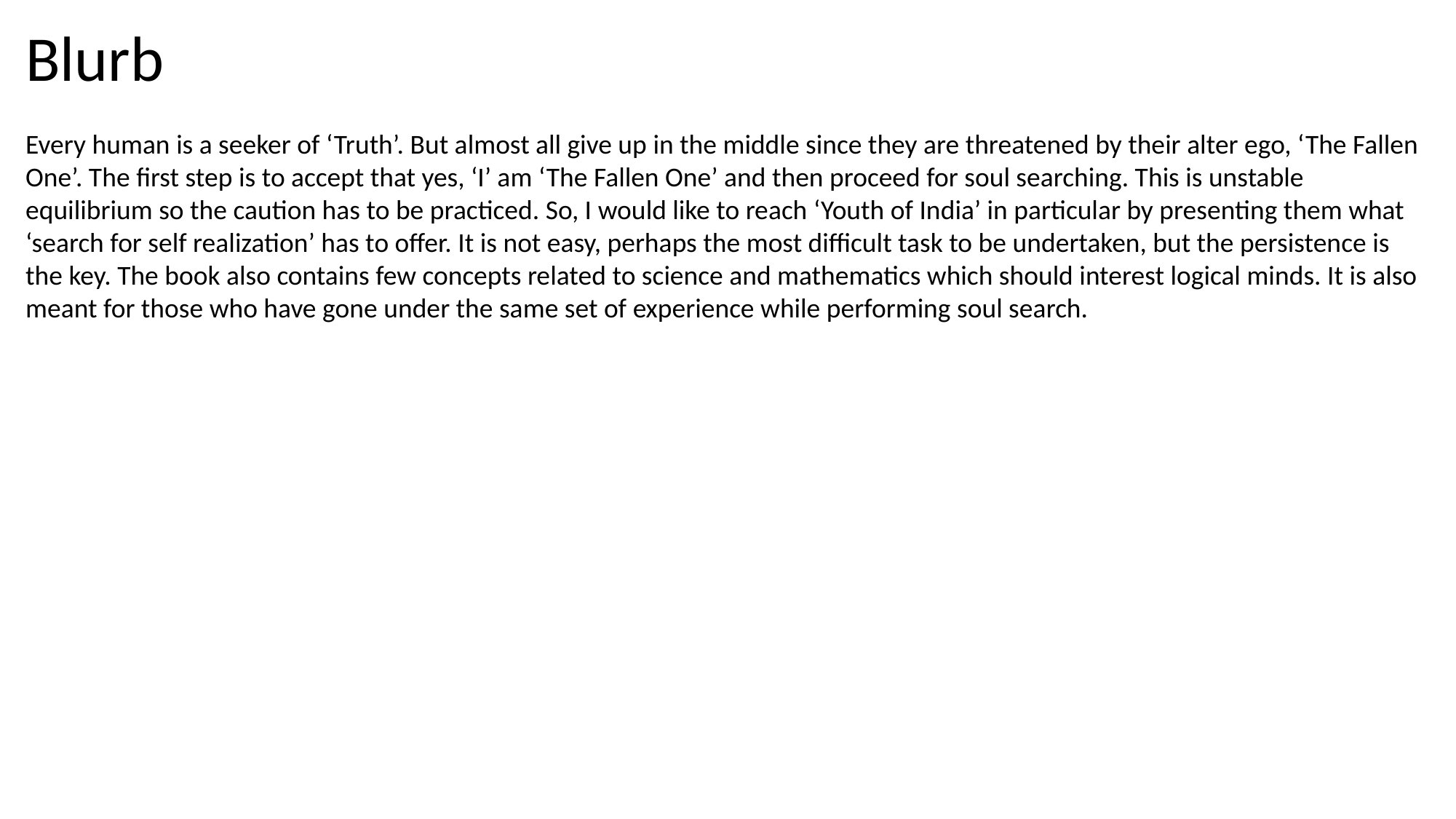

Blurb

Every human is a seeker of ‘Truth’. But almost all give up in the middle since they are threatened by their alter ego, ‘The Fallen One’. The first step is to accept that yes, ‘I’ am ‘The Fallen One’ and then proceed for soul searching. This is unstable equilibrium so the caution has to be practiced. So, I would like to reach ‘Youth of India’ in particular by presenting them what ‘search for self realization’ has to offer. It is not easy, perhaps the most difficult task to be undertaken, but the persistence is the key. The book also contains few concepts related to science and mathematics which should interest logical minds. It is also meant for those who have gone under the same set of experience while performing soul search.